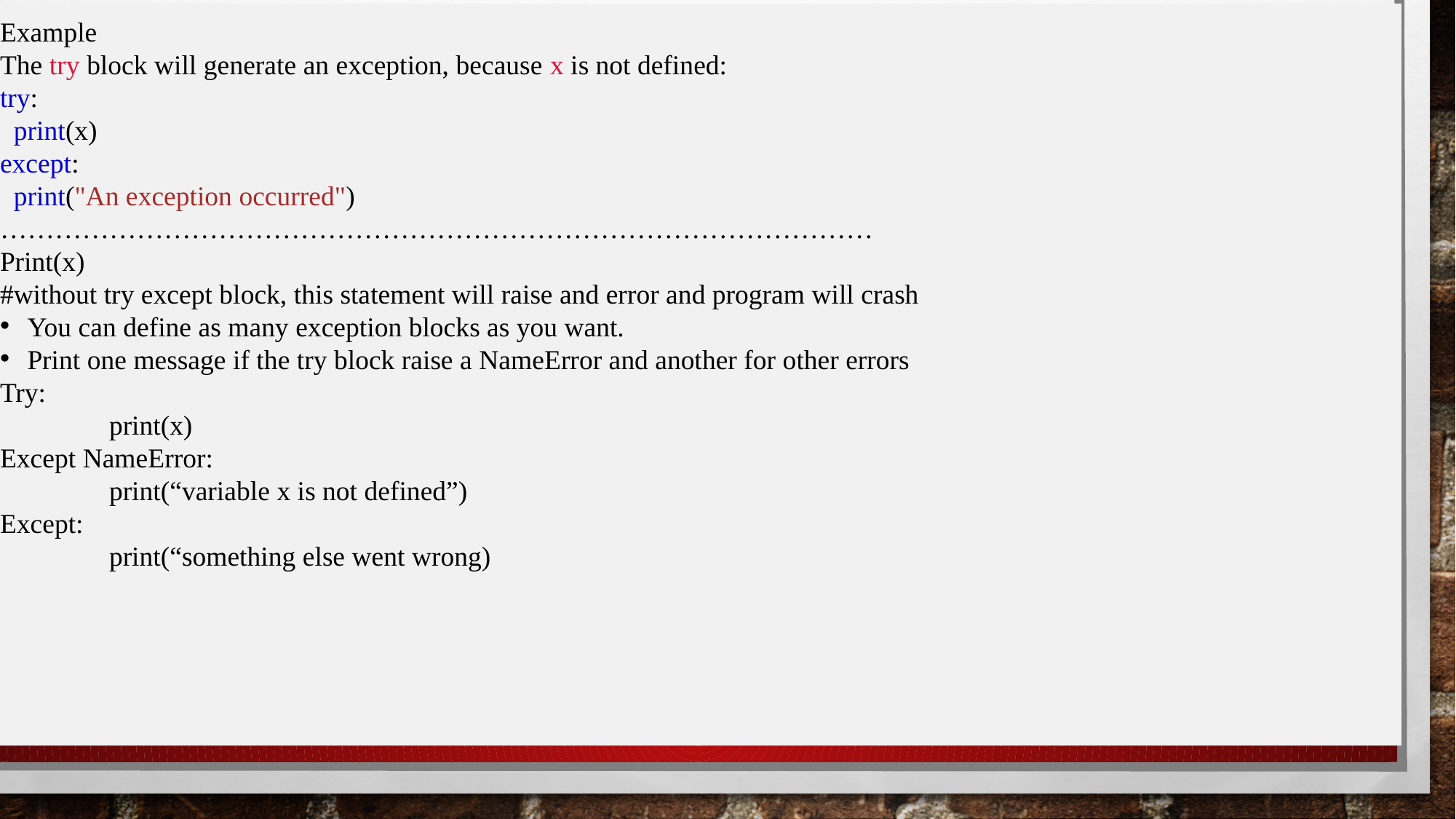

Example
The try block will generate an exception, because x is not defined:
try:
  print(x)
except:
  print("An exception occurred")
……………………………………………………………………………………
Print(x)
#without try except block, this statement will raise and error and program will crash
You can define as many exception blocks as you want.
Print one message if the try block raise a NameError and another for other errors
Try:
	print(x)
Except NameError:
	print(“variable x is not defined”)
Except:
	print(“something else went wrong)